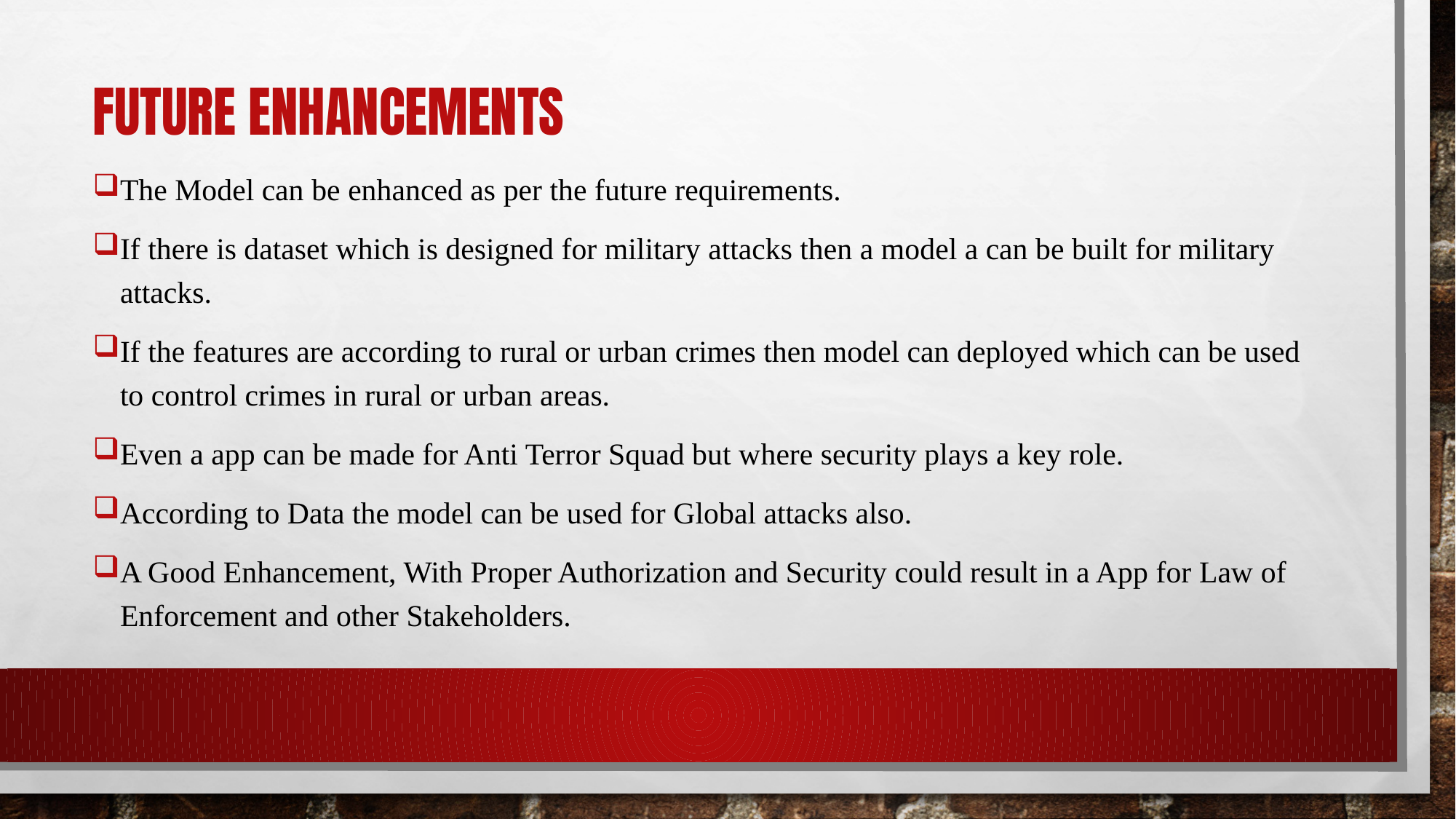

# Future enhancements
The Model can be enhanced as per the future requirements.
If there is dataset which is designed for military attacks then a model a can be built for military attacks.
If the features are according to rural or urban crimes then model can deployed which can be used to control crimes in rural or urban areas.
Even a app can be made for Anti Terror Squad but where security plays a key role.
According to Data the model can be used for Global attacks also.
A Good Enhancement, With Proper Authorization and Security could result in a App for Law of Enforcement and other Stakeholders.